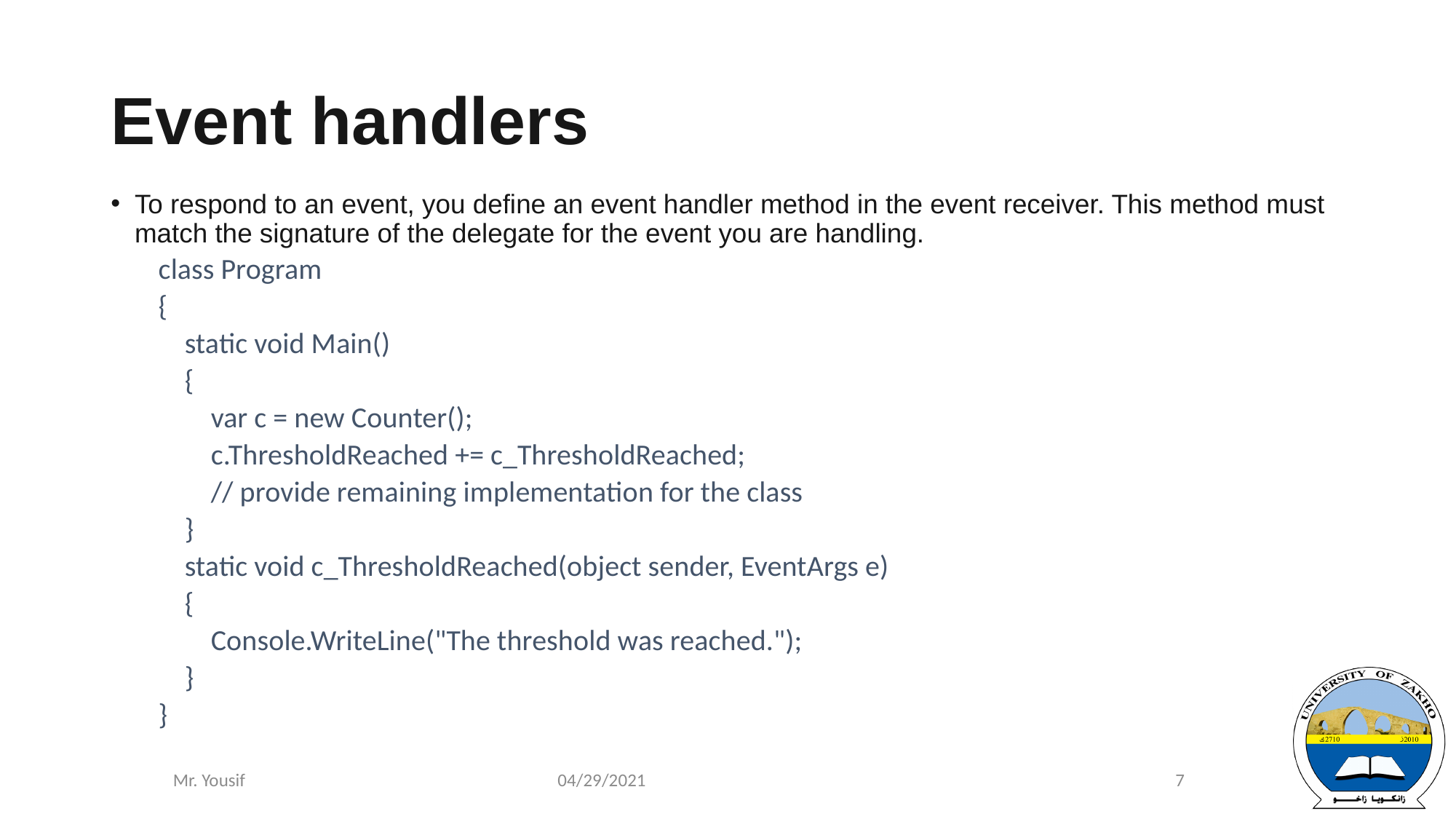

# Event handlers
To respond to an event, you define an event handler method in the event receiver. This method must match the signature of the delegate for the event you are handling.
class Program
{
    static void Main()
    {
        var c = new Counter();
        c.ThresholdReached += c_ThresholdReached;
        // provide remaining implementation for the class
    }
    static void c_ThresholdReached(object sender, EventArgs e)
    {
        Console.WriteLine("The threshold was reached.");
    }
}
04/29/2021
7
Mr. Yousif